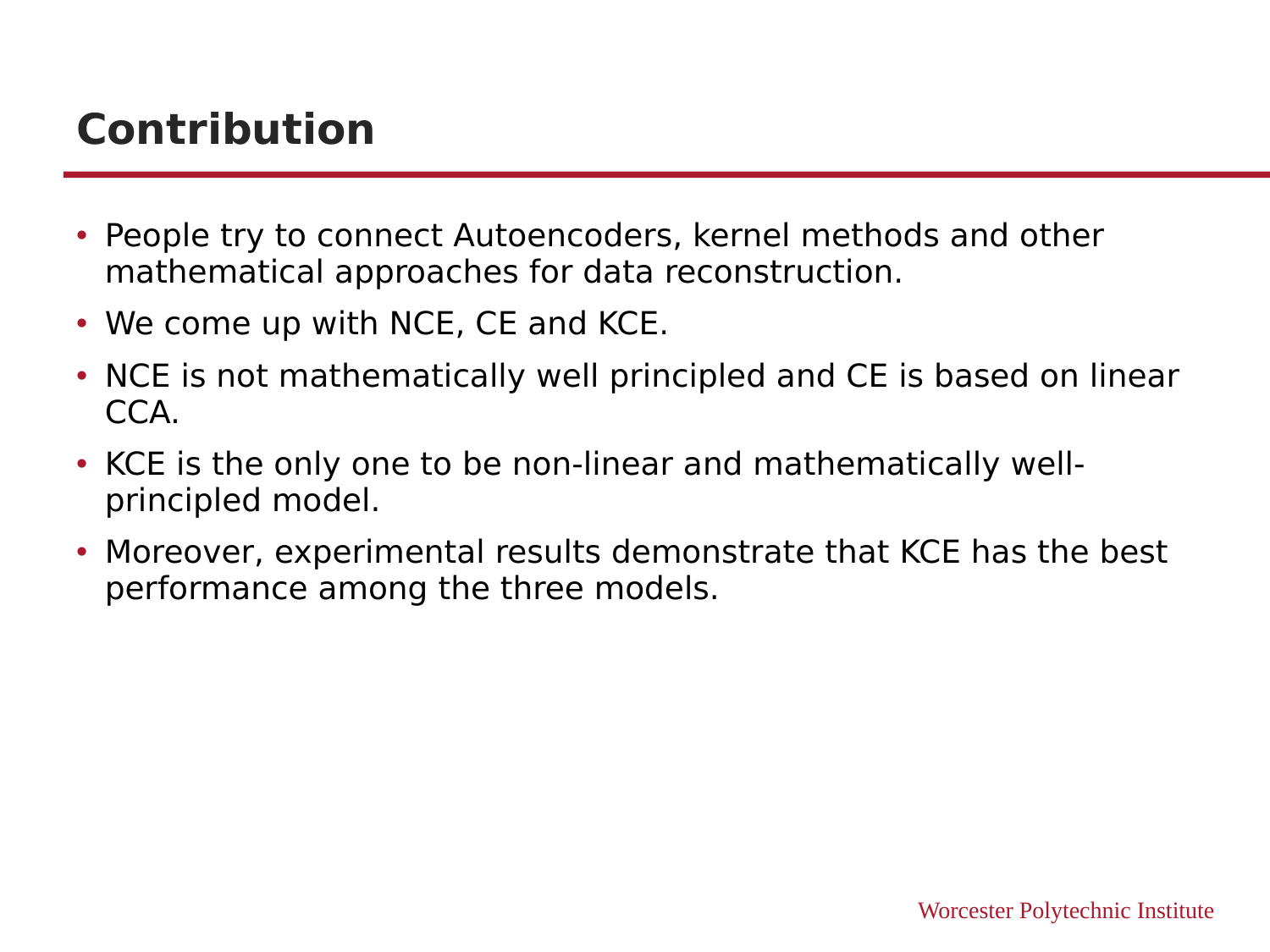

# Contribution
People try to connect Autoencoders, kernel methods and other mathematical approaches for data reconstruction.
We come up with NCE, CE and KCE.
NCE is not mathematically well principled and CE is based on linear CCA.
KCE is the only one to be non-linear and mathematically well-principled model.
Moreover, experimental results demonstrate that KCE has the best performance among the three models.